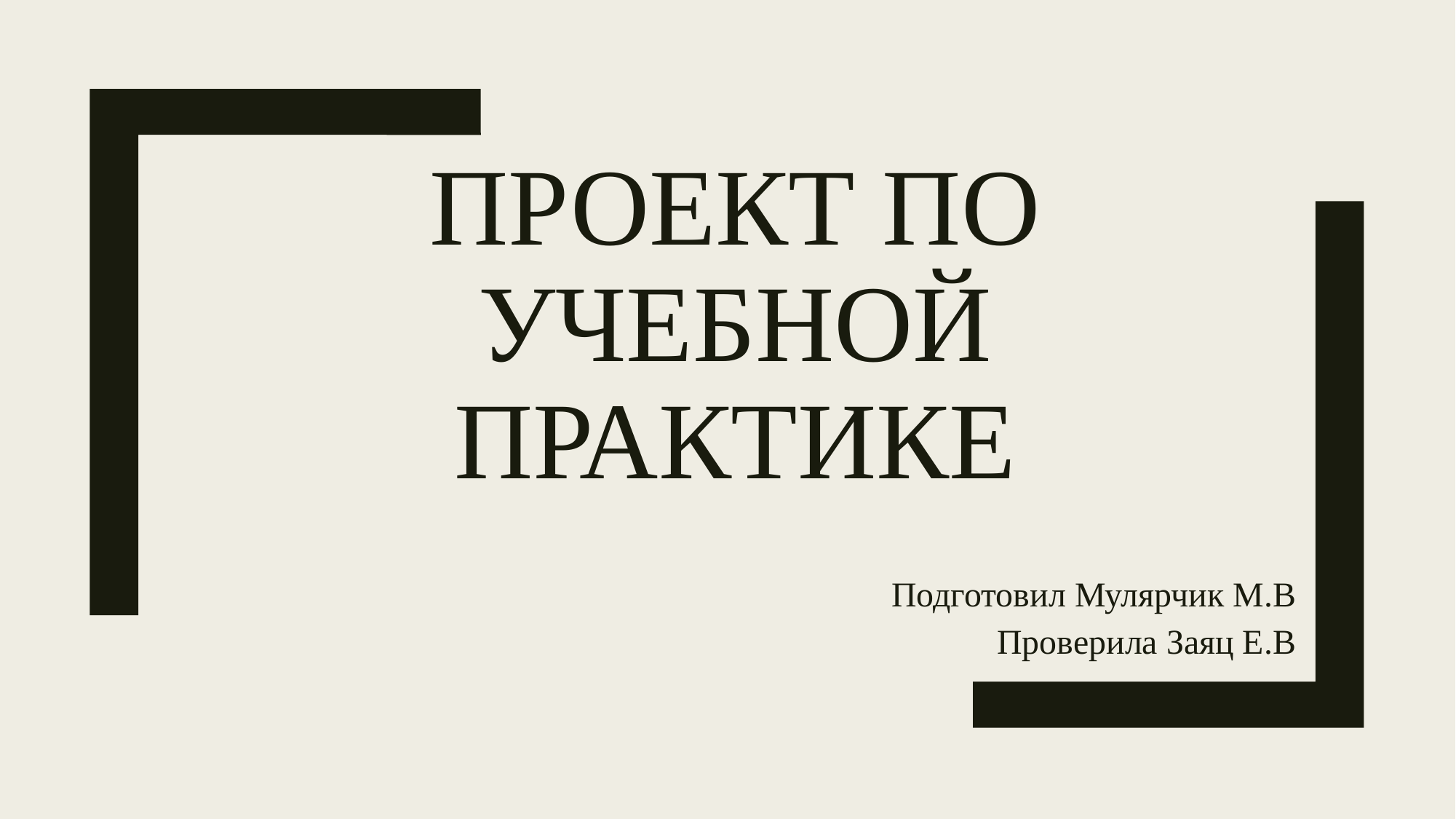

# Проект по учебной практике
Подготовил Мулярчик М.В
Проверила Заяц Е.В